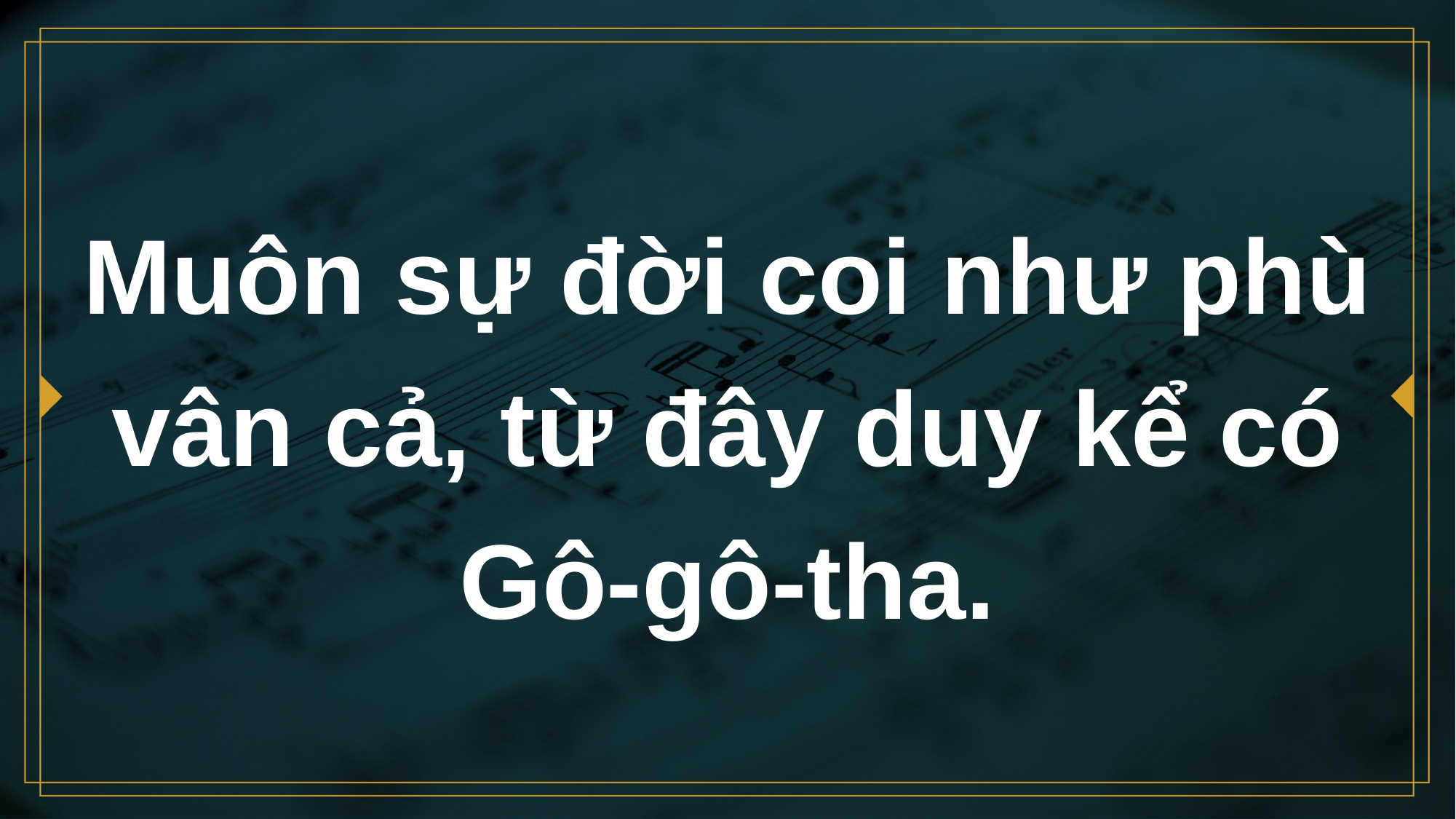

# Muôn sự đời coi như phù vân cả, từ đây duy kể có Gô-gô-tha.